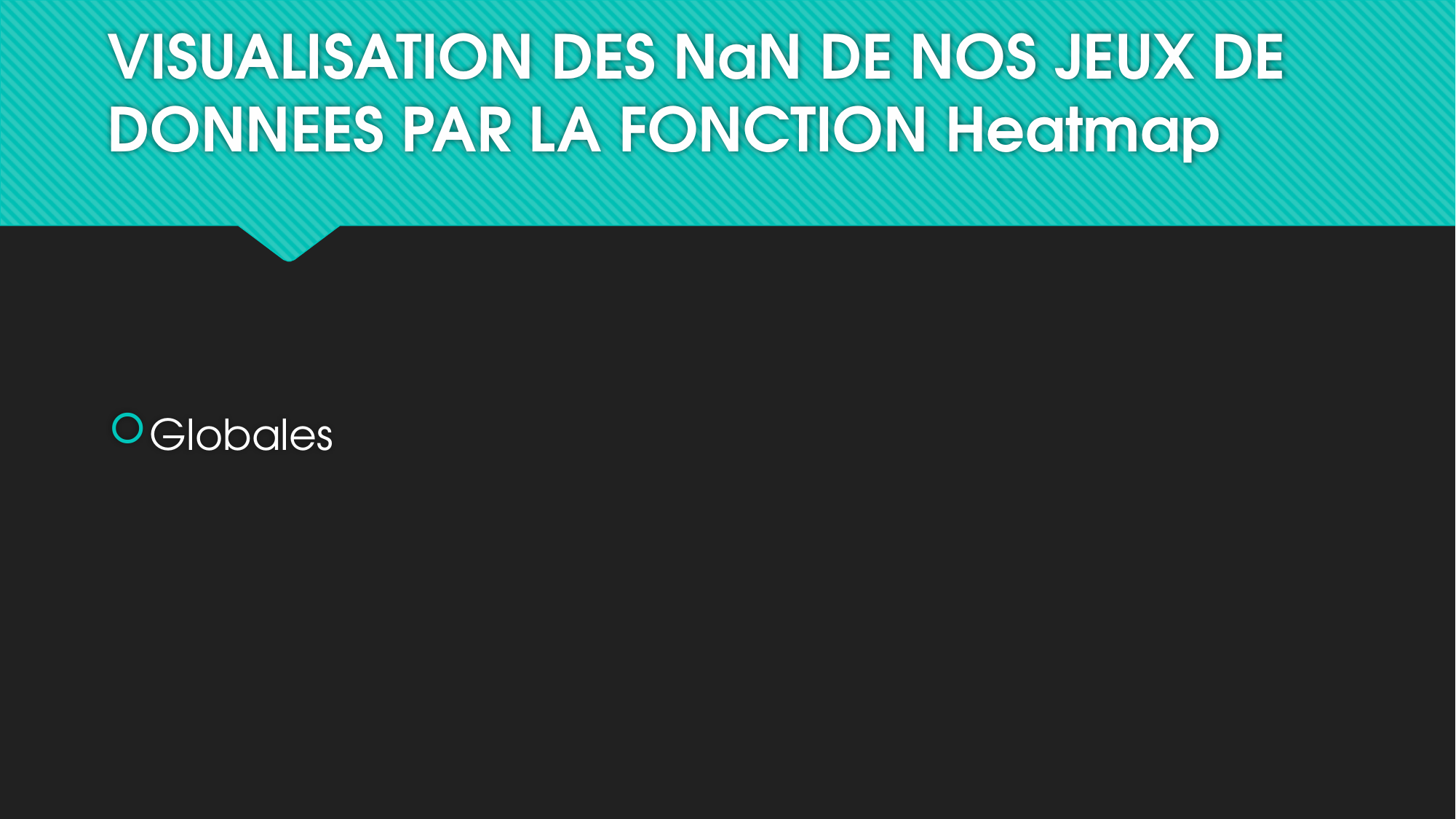

# VISUALISATION DES NaN DE NOS JEUX DE DONNEES PAR LA FONCTION Heatmap
Globales